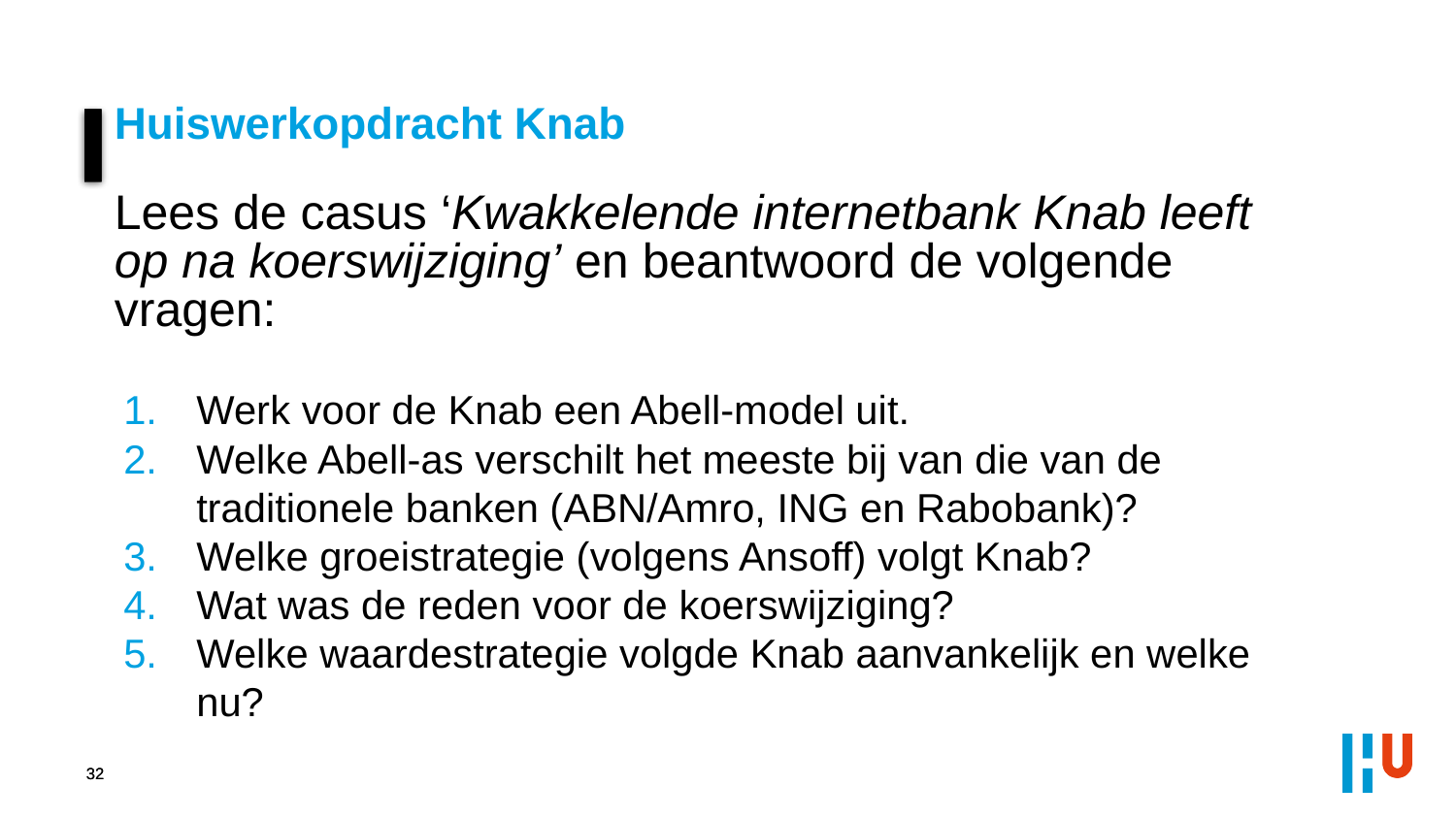

Huiswerkopdracht Knab
Lees de casus ‘Kwakkelende internetbank Knab leeft op na koerswijziging’ en beantwoord de volgende vragen:
Werk voor de Knab een Abell-model uit.
Welke Abell-as verschilt het meeste bij van die van de traditionele banken (ABN/Amro, ING en Rabobank)?
Welke groeistrategie (volgens Ansoff) volgt Knab?
Wat was de reden voor de koerswijziging?
Welke waardestrategie volgde Knab aanvankelijk en welke nu?